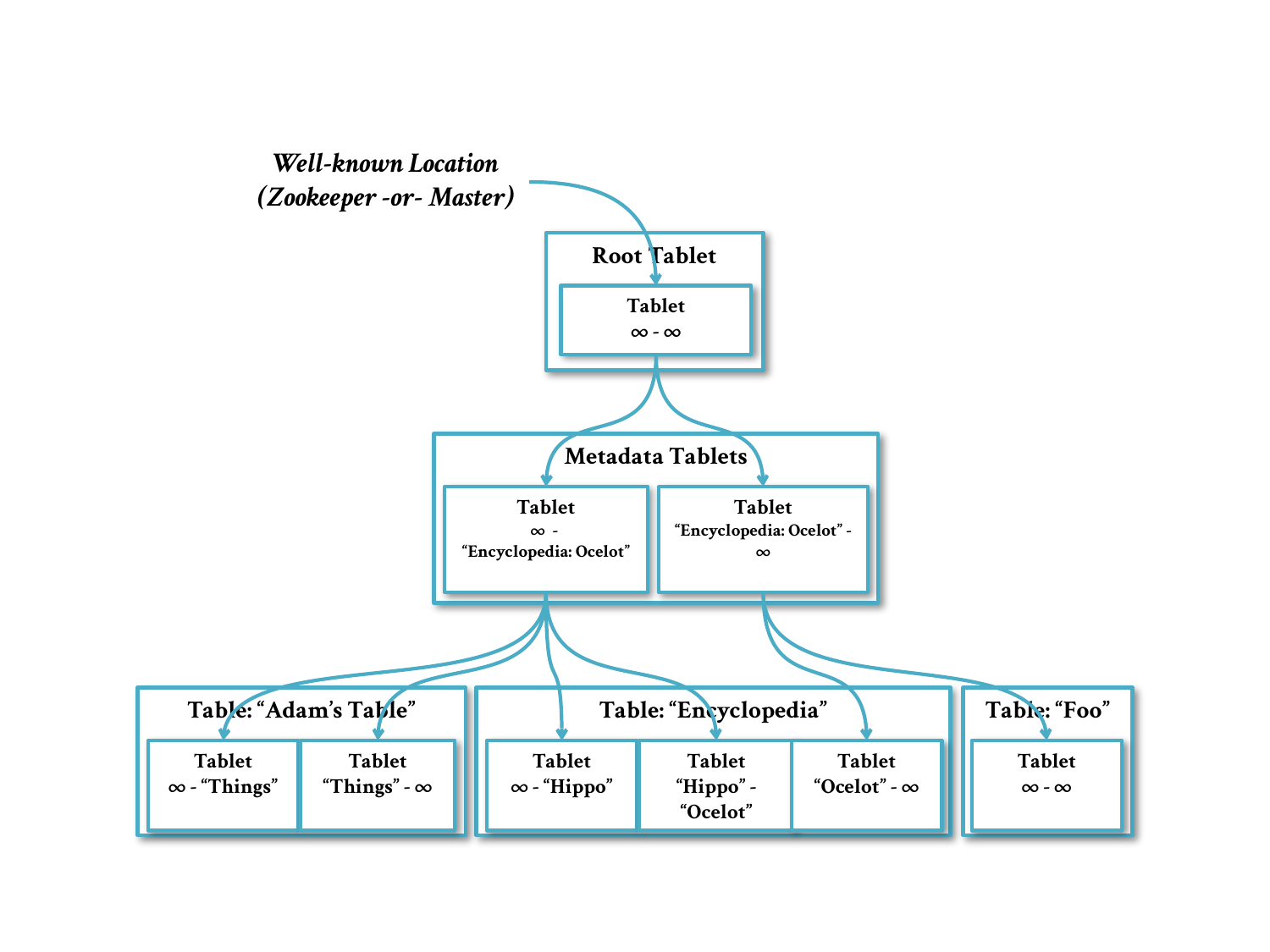

Well-known Location
(Zookeeper -or- Master)
Root Tablet
Tablet
∞ - ∞
Metadata Tablets
Tablet
∞  -
“Encyclopedia: Ocelot”
Tablet
“Encyclopedia: Ocelot” - ∞
Table: “Adam’s Table”
Table: “Encyclopedia”
Table: “Foo”
Tablet
∞ - “Things”
Tablet
“Things” - ∞
Tablet
∞ - “Hippo”
Tablet
“Hippo” - “Ocelot”
Tablet
“Ocelot” - ∞
Tablet
∞ - ∞